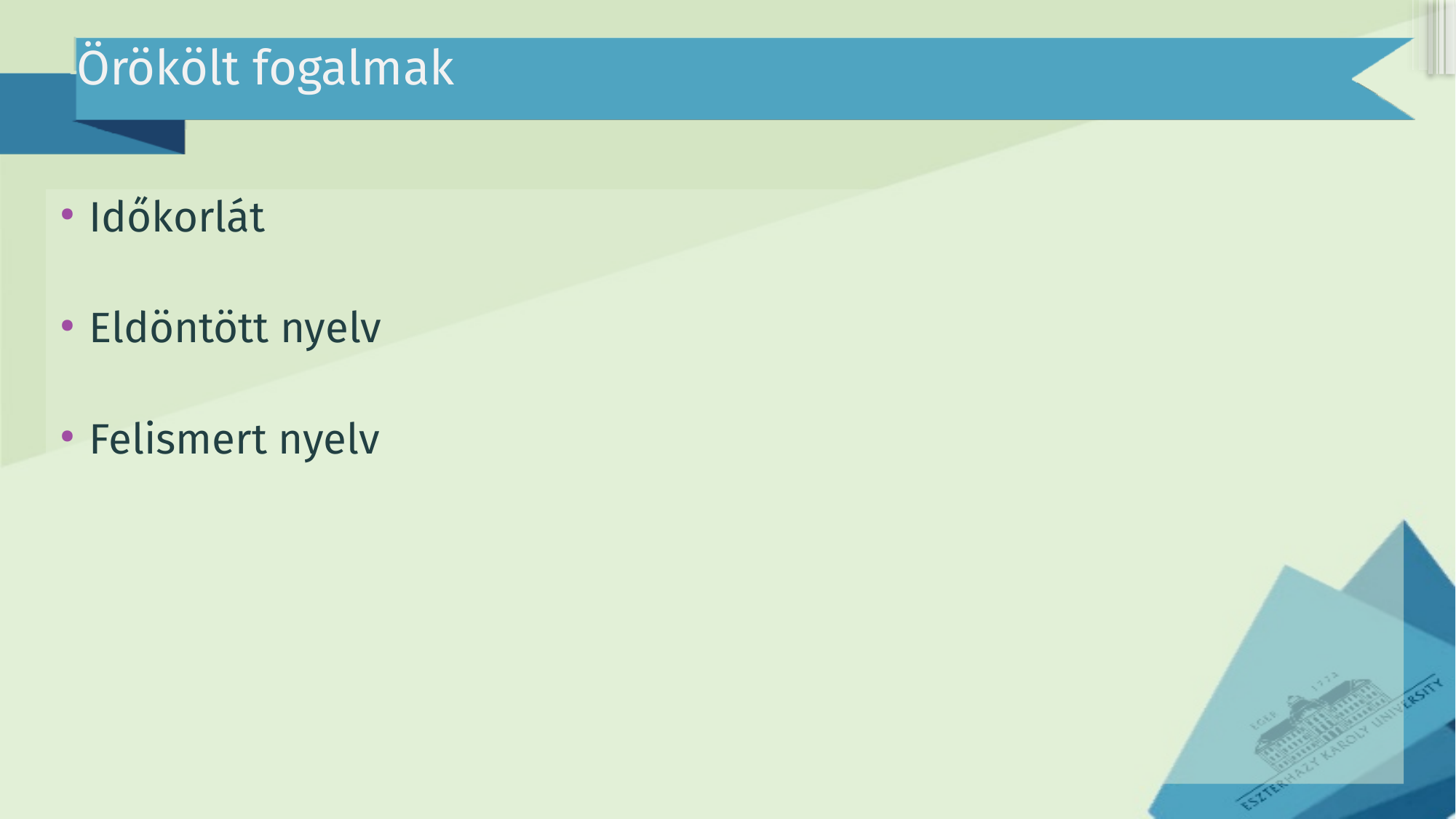

# Örökölt fogalmak
Időkorlát

Eldöntött nyelv

Felismert nyelv